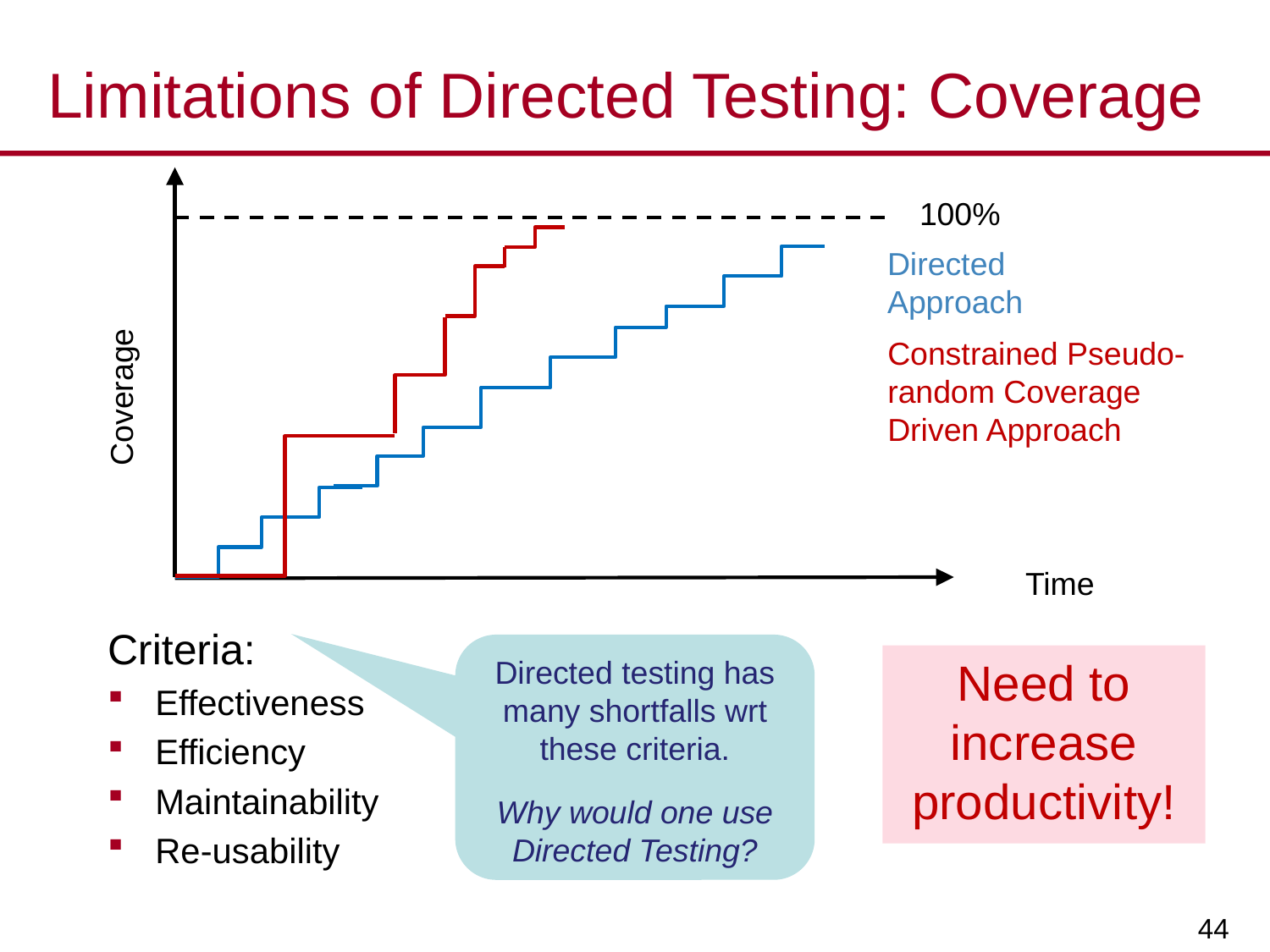

# Limitations of Directed Testing: Coverage
100%
Directed Approach
Constrained Pseudo-random Coverage Driven Approach
Coverage
Time
Criteria:
Effectiveness
Efficiency
Maintainability
Re-usability
Directed testing has many shortfalls wrt these criteria.

Why would one use Directed Testing?
Need to increase productivity!